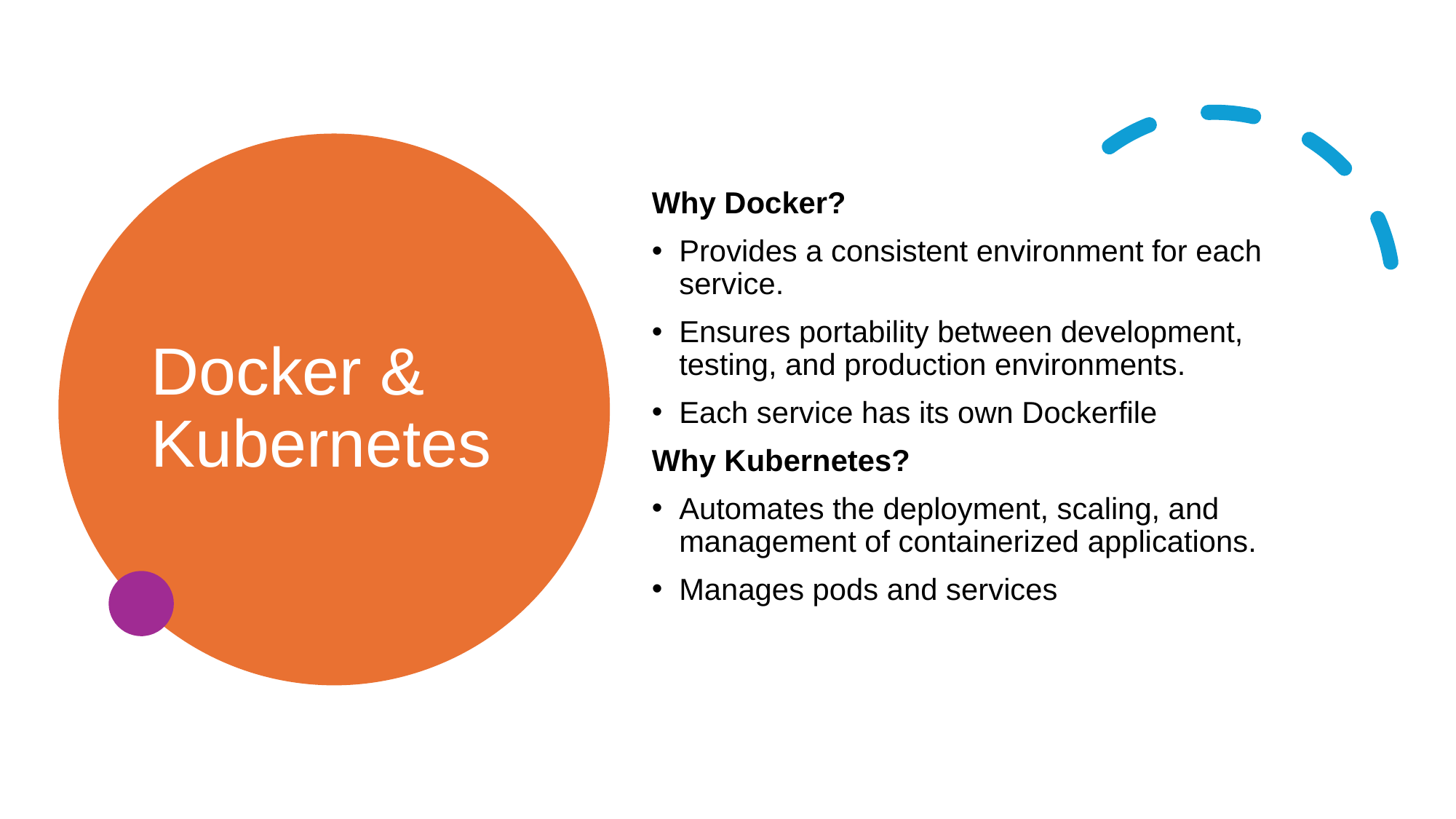

# Docker & Kubernetes
Why Docker?
Provides a consistent environment for each service.
Ensures portability between development, testing, and production environments.
Each service has its own Dockerfile
Why Kubernetes?
Automates the deployment, scaling, and management of containerized applications.
Manages pods and services